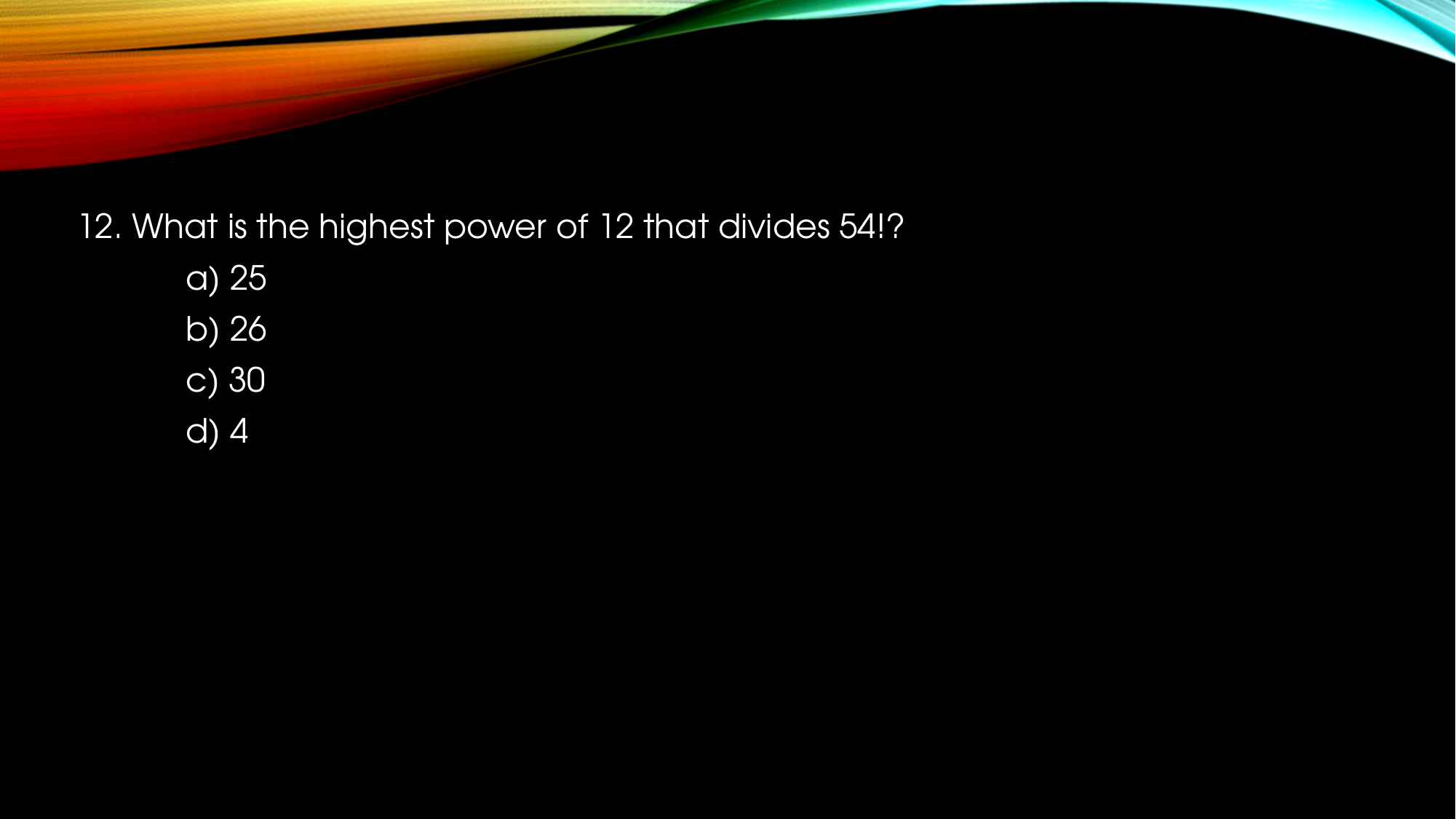

12. What is the highest power of 12 that divides 54!?
	a) 25
	b) 26
	c) 30
	d) 4